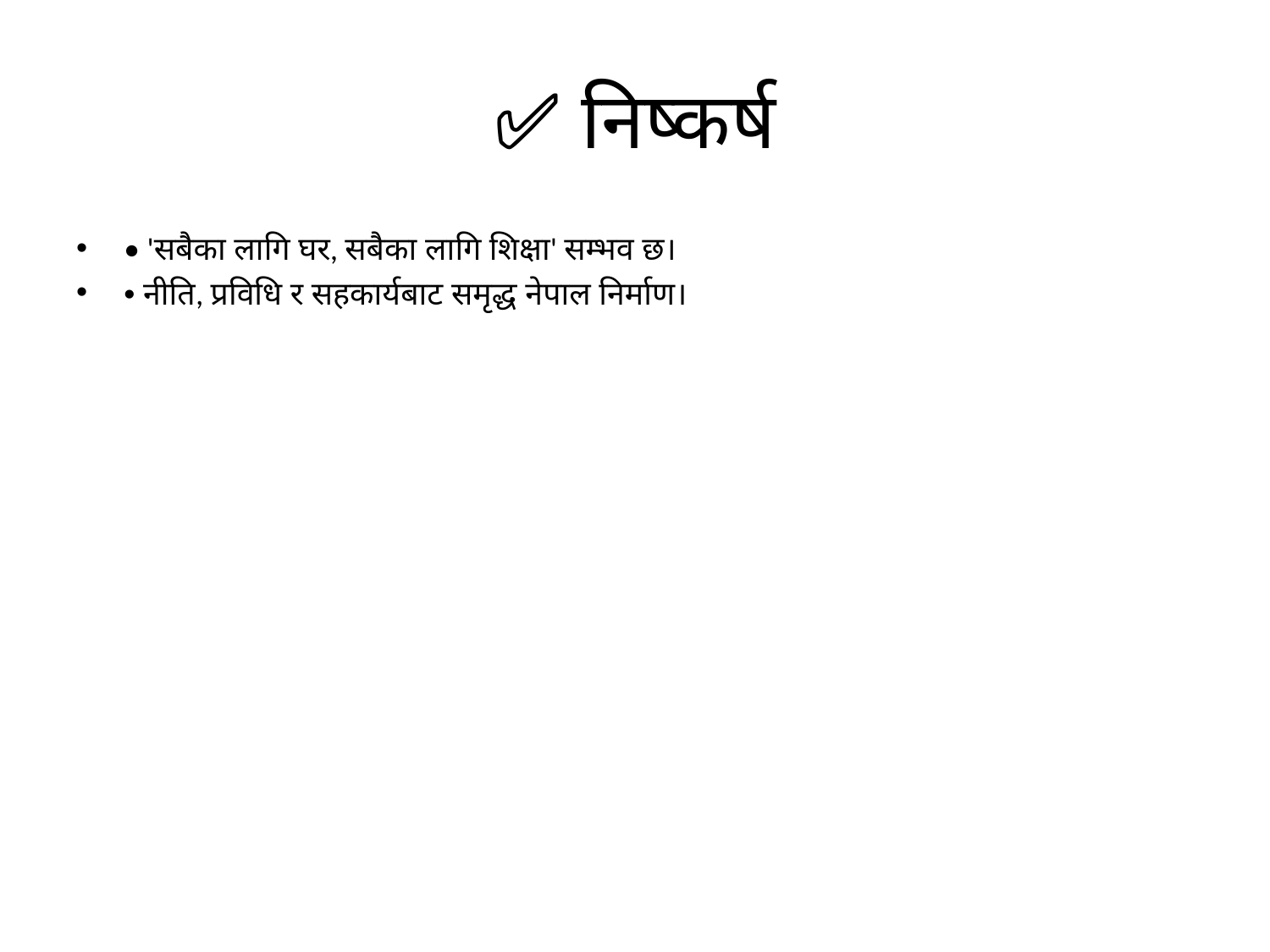

# ✅ निष्कर्ष
• 'सबैका लागि घर, सबैका लागि शिक्षा' सम्भव छ।
• नीति, प्रविधि र सहकार्यबाट समृद्ध नेपाल निर्माण।